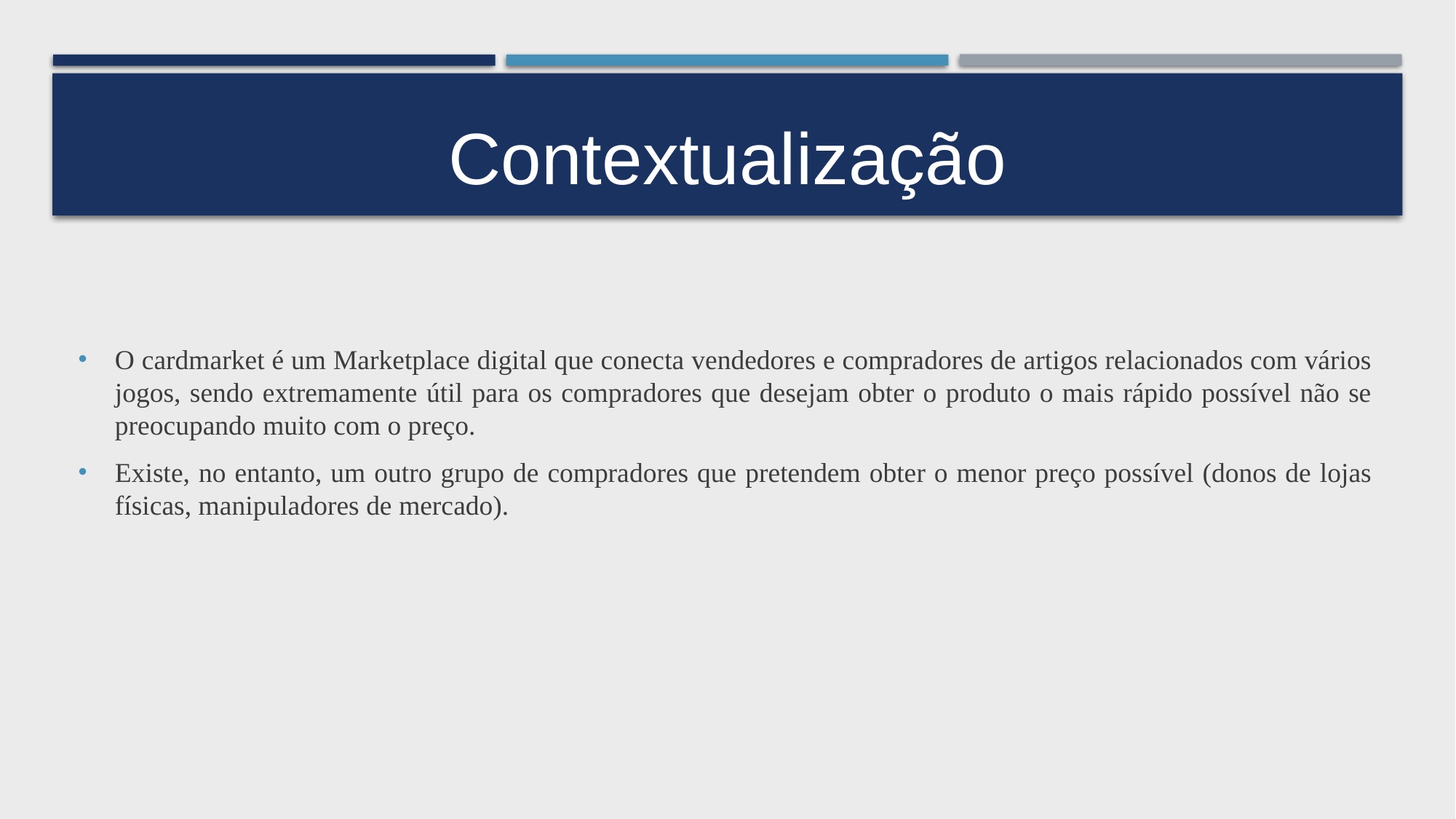

# Contextualização
O cardmarket é um Marketplace digital que conecta vendedores e compradores de artigos relacionados com vários jogos, sendo extremamente útil para os compradores que desejam obter o produto o mais rápido possível não se preocupando muito com o preço.
Existe, no entanto, um outro grupo de compradores que pretendem obter o menor preço possível (donos de lojas físicas, manipuladores de mercado).